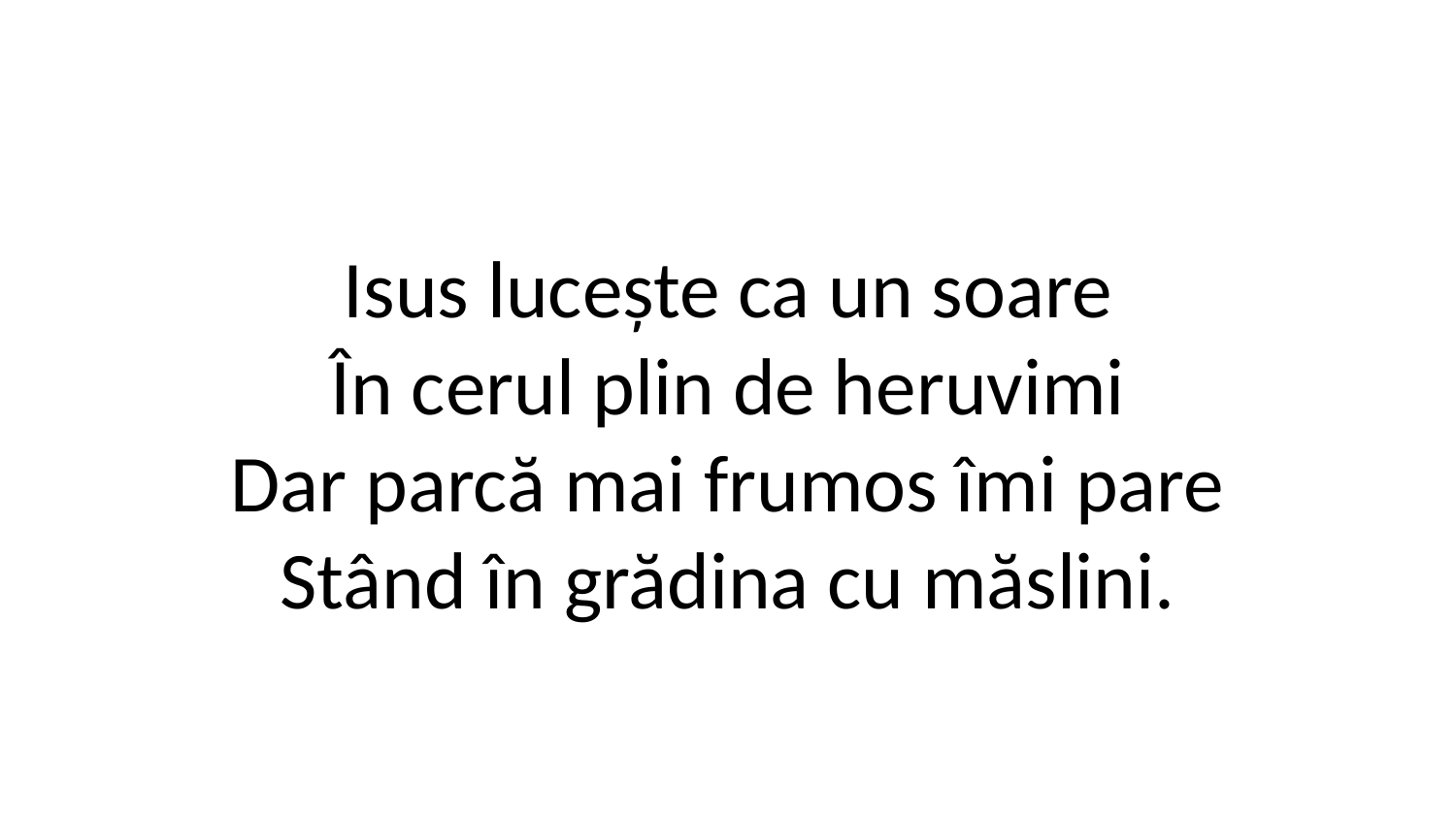

Isus lucește ca un soare
În cerul plin de heruvimi
Dar parcă mai frumos îmi pare
Stând în grădina cu măslini.